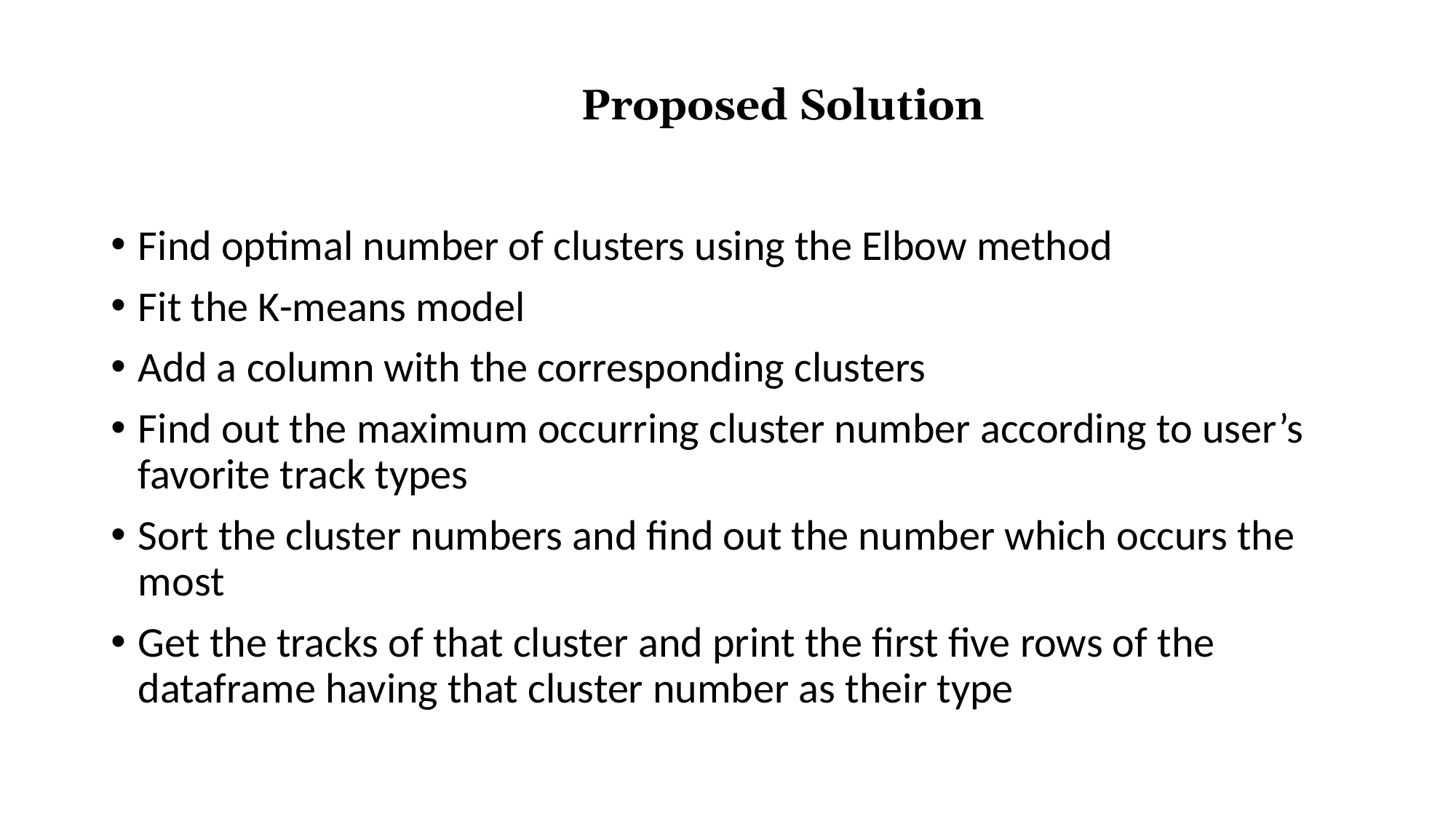

# Proposed Solution
Find optimal number of clusters using the Elbow method
Fit the K-means model
Add a column with the corresponding clusters
Find out the maximum occurring cluster number according to user’s favorite track types
Sort the cluster numbers and find out the number which occurs the most
Get the tracks of that cluster and print the first five rows of the dataframe having that cluster number as their type